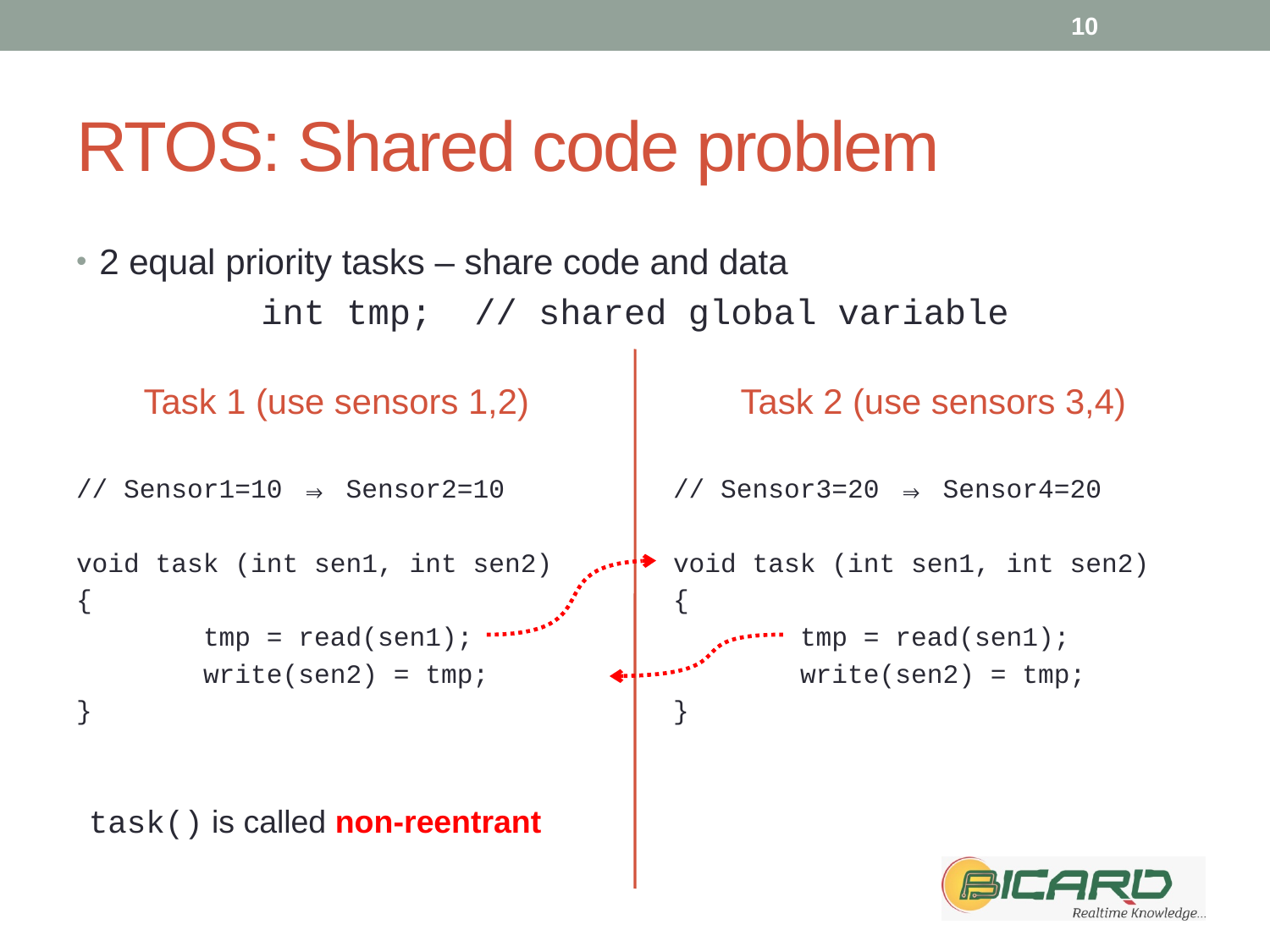

10
# RTOS: Shared code problem
2 equal priority tasks – share code and data
int tmp;	// shared global variable

Task 1 (use sensors 1,2)
Task 2 (use sensors 3,4)
// Sensor1=10 ⇒ Sensor2=10

void task (int sen1, int sen2)
{
	tmp = read(sen1);
	write(sen2) = tmp;
}

// Sensor3=20 ⇒ Sensor4=20

void task (int sen1, int sen2)
{
	tmp = read(sen1);
	write(sen2) = tmp;
}

task() is called non-reentrant